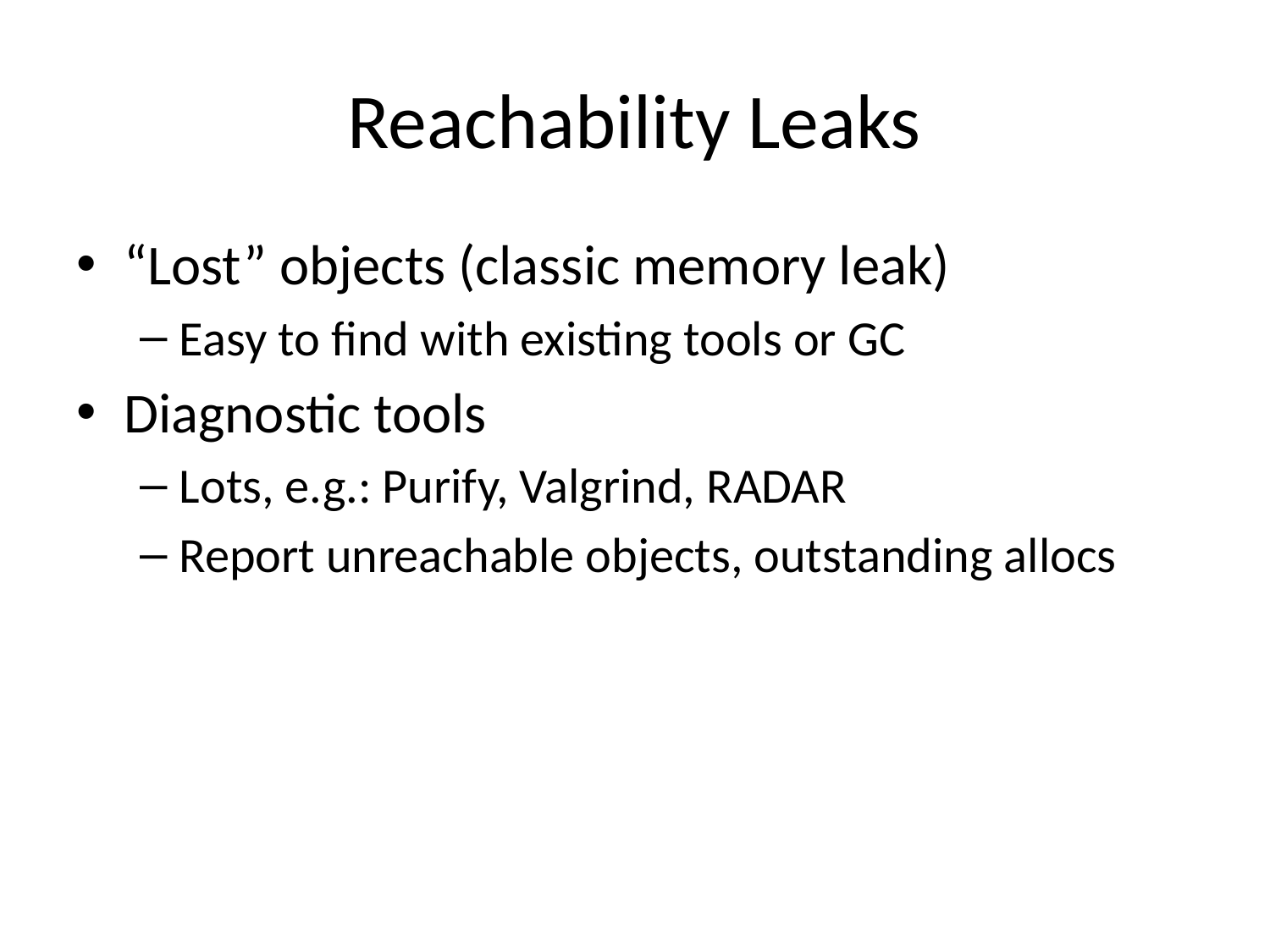

# Reachability Leaks
“Lost” objects (classic memory leak)
Easy to find with existing tools or GC
Diagnostic tools
Lots, e.g.: Purify, Valgrind, RADAR
Report unreachable objects, outstanding allocs